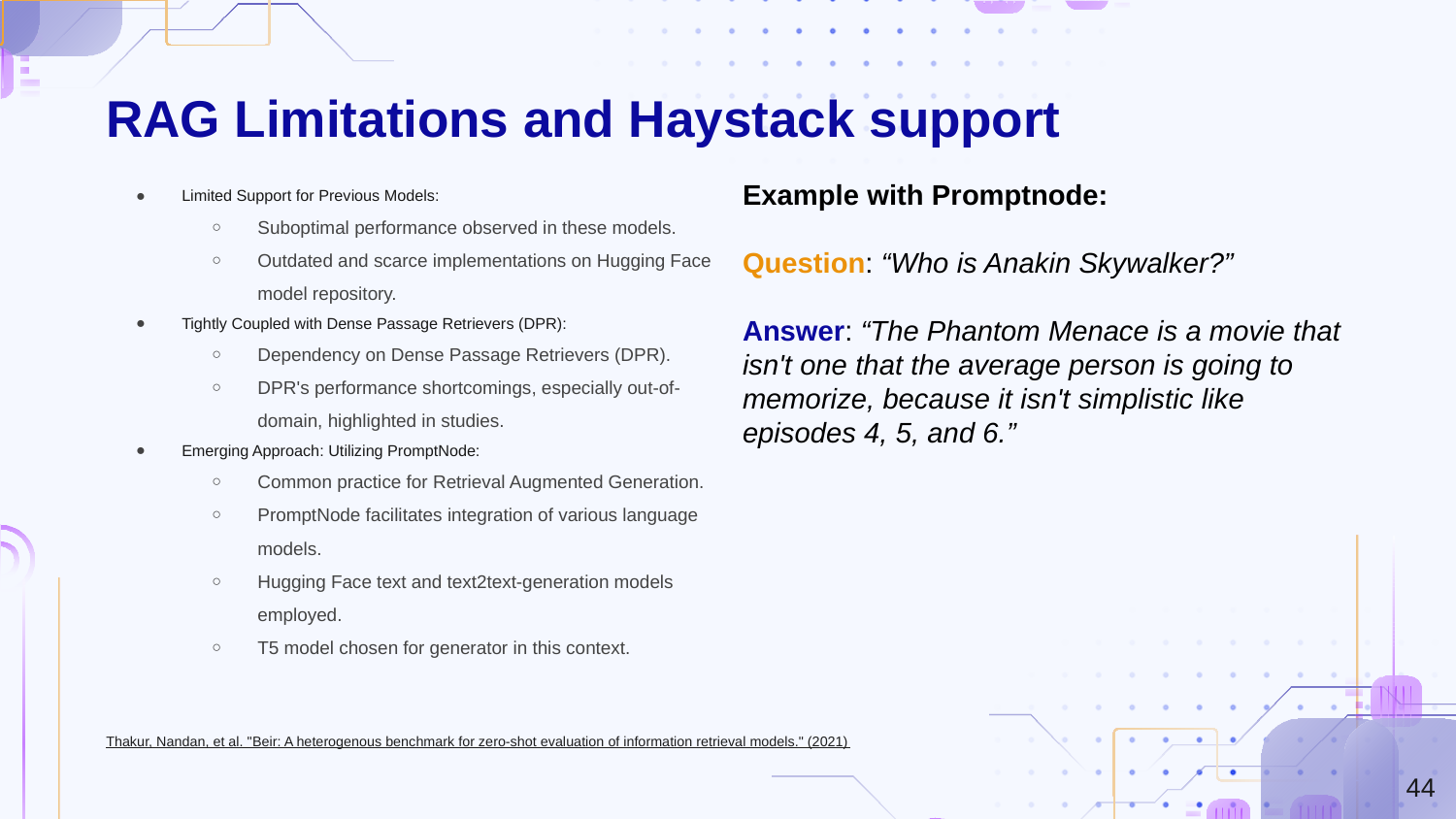

# RAG Limitations and Haystack support
Limited Support for Previous Models:
Suboptimal performance observed in these models.
Outdated and scarce implementations on Hugging Face model repository.
Tightly Coupled with Dense Passage Retrievers (DPR):
Dependency on Dense Passage Retrievers (DPR).
DPR's performance shortcomings, especially out-of-domain, highlighted in studies.
Emerging Approach: Utilizing PromptNode:
Common practice for Retrieval Augmented Generation.
PromptNode facilitates integration of various language models.
Hugging Face text and text2text-generation models employed.
T5 model chosen for generator in this context.
Example with Promptnode:

Question: “Who is Anakin Skywalker?”

Answer: “The Phantom Menace is a movie that isn't one that the average person is going to memorize, because it isn't simplistic like episodes 4, 5, and 6.”
Thakur, Nandan, et al. "Beir: A heterogenous benchmark for zero-shot evaluation of information retrieval models." (2021)
44